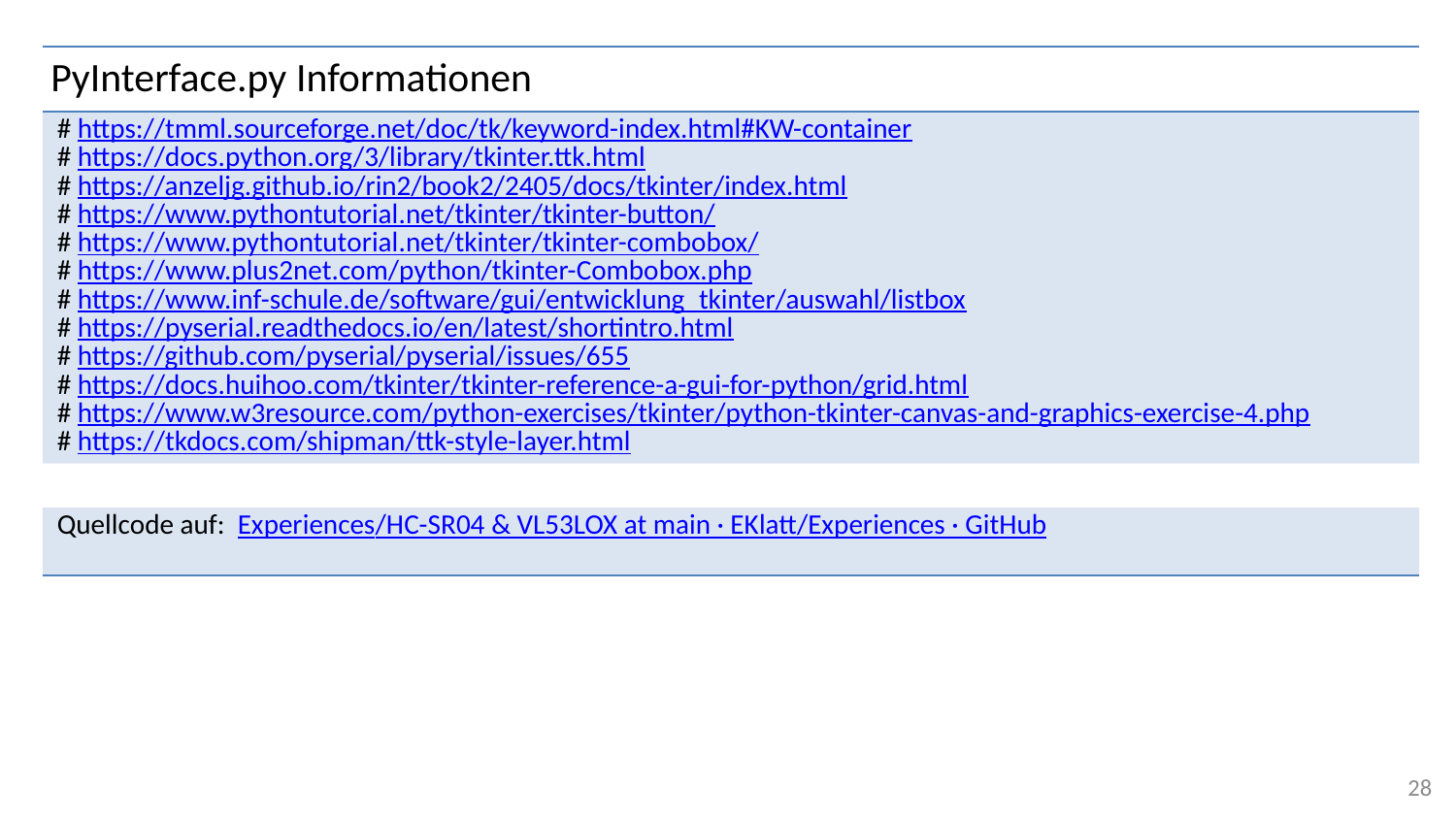

# PyInterface.py Informationen
|  |
| --- |
| # https://tmml.sourceforge.net/doc/tk/keyword-index.html#KW-container # https://docs.python.org/3/library/tkinter.ttk.html # https://anzeljg.github.io/rin2/book2/2405/docs/tkinter/index.html # https://www.pythontutorial.net/tkinter/tkinter-button/ # https://www.pythontutorial.net/tkinter/tkinter-combobox/ # https://www.plus2net.com/python/tkinter-Combobox.php # https://www.inf-schule.de/software/gui/entwicklung\_tkinter/auswahl/listbox # https://pyserial.readthedocs.io/en/latest/shortintro.html # https://github.com/pyserial/pyserial/issues/655 # https://docs.huihoo.com/tkinter/tkinter-reference-a-gui-for-python/grid.html # https://www.w3resource.com/python-exercises/tkinter/python-tkinter-canvas-and-graphics-exercise-4.php # https://tkdocs.com/shipman/ttk-style-layer.html |
|  |
| Quellcode auf: Experiences/HC-SR04 & VL53LOX at main · EKlatt/Experiences · GitHub |
28